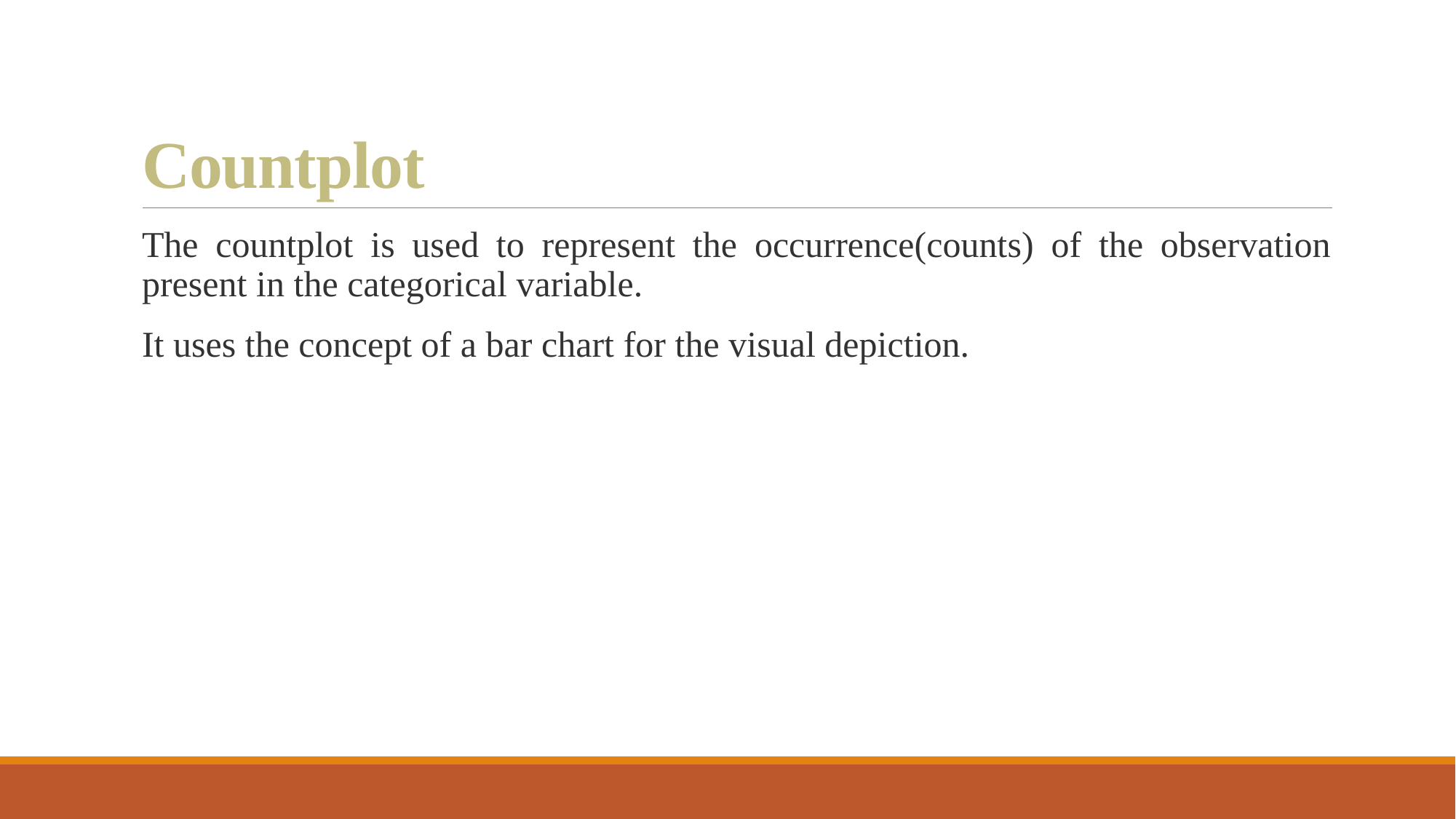

# Countplot
The countplot is used to represent the occurrence(counts) of the observation present in the categorical variable.
It uses the concept of a bar chart for the visual depiction.